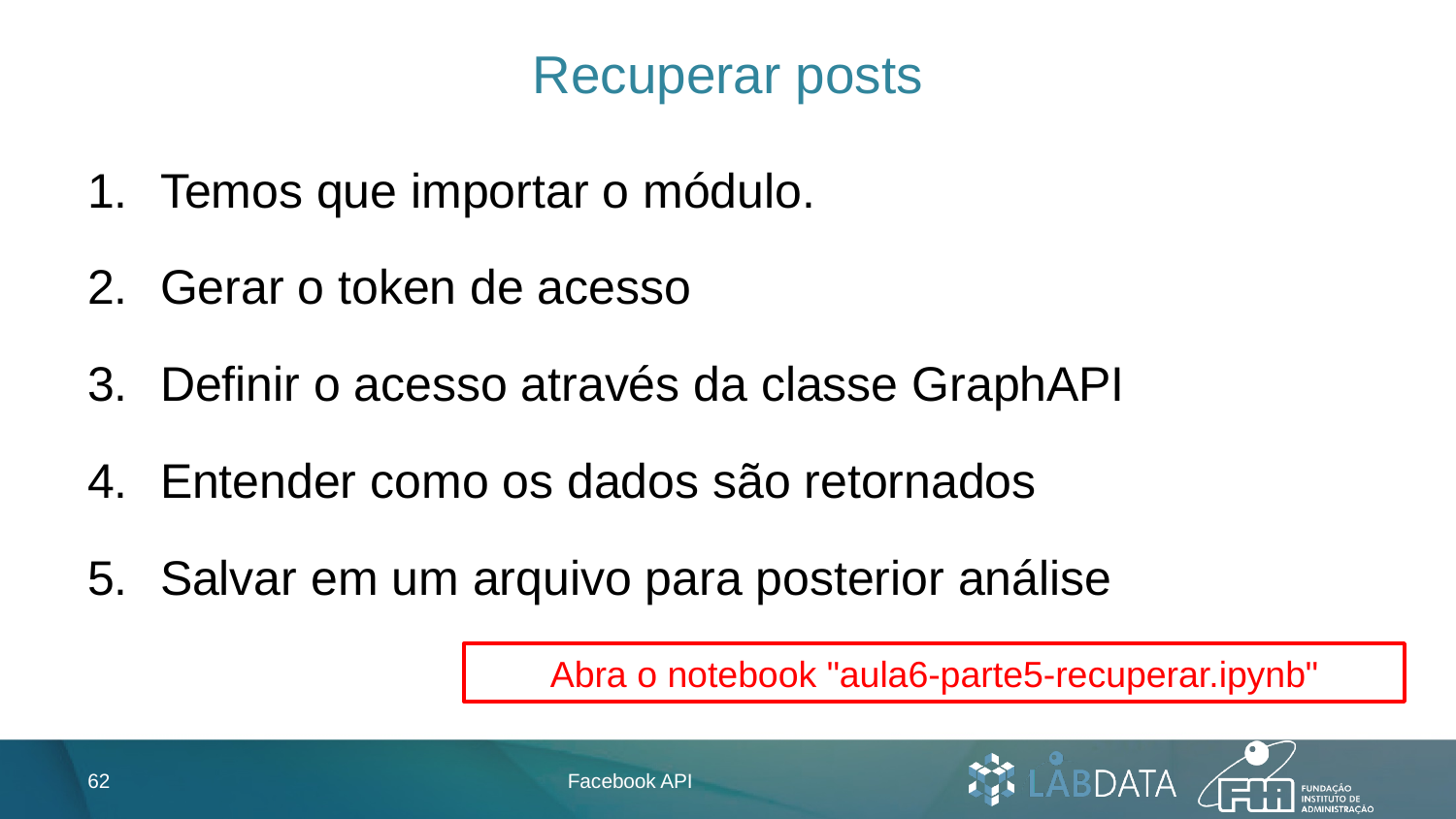

# Recuperar posts
Temos que importar o módulo.
Gerar o token de acesso
Definir o acesso através da classe GraphAPI
Entender como os dados são retornados
Salvar em um arquivo para posterior análise
Abra o notebook "aula6-parte5-recuperar.ipynb"
62
Facebook API